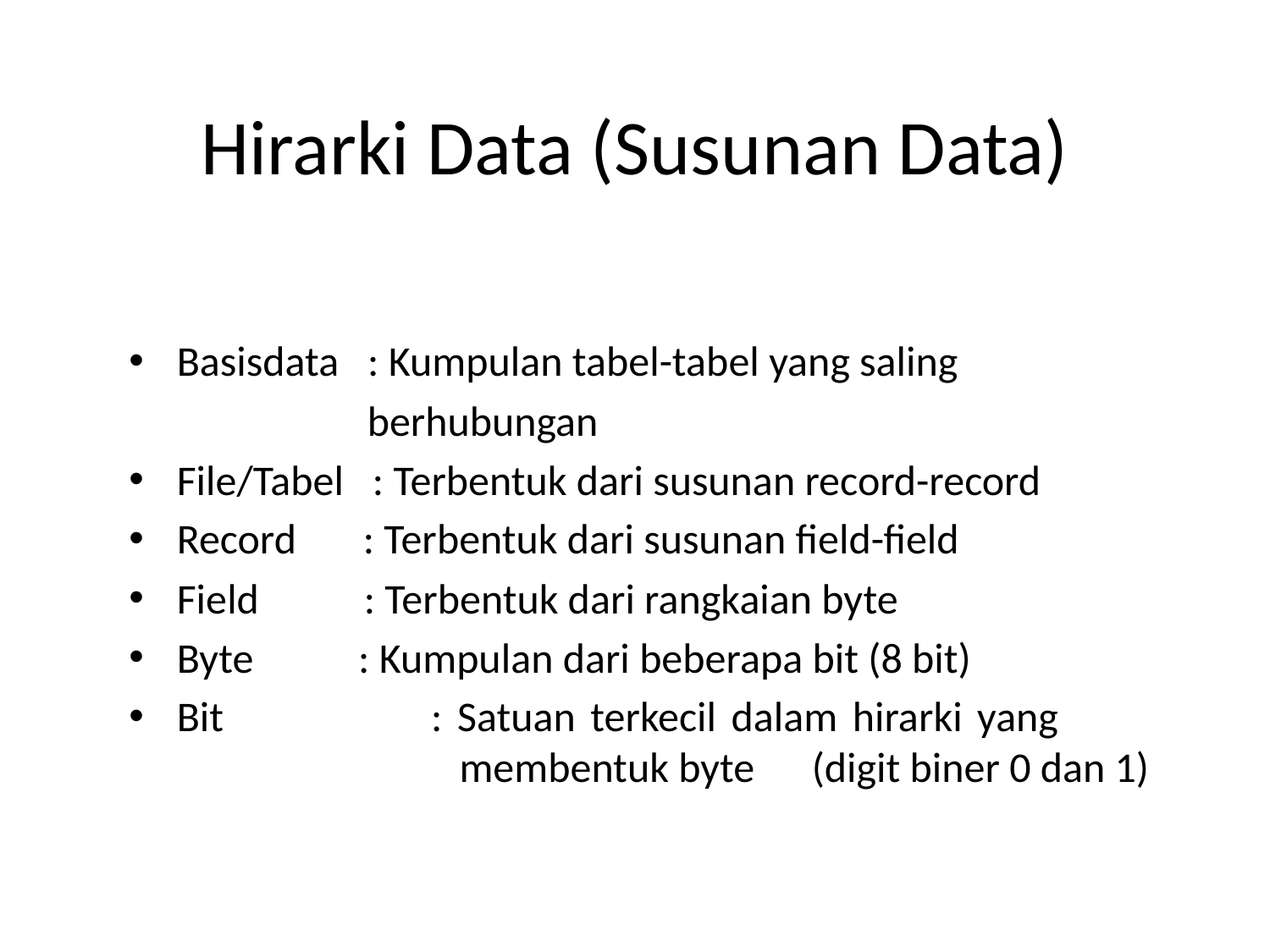

# Hirarki Data (Susunan Data)
Basisdata   : Kumpulan tabel-tabel yang saling
                         berhubungan
File/Tabel   : Terbentuk dari susunan record-record
Record       : Terbentuk dari susunan field-field
Field           : Terbentuk dari rangkaian byte
Byte           : Kumpulan dari beberapa bit (8 bit)
Bit              : Satuan terkecil dalam hirarki yang 			   membentuk byte 	(digit biner 0 dan 1)